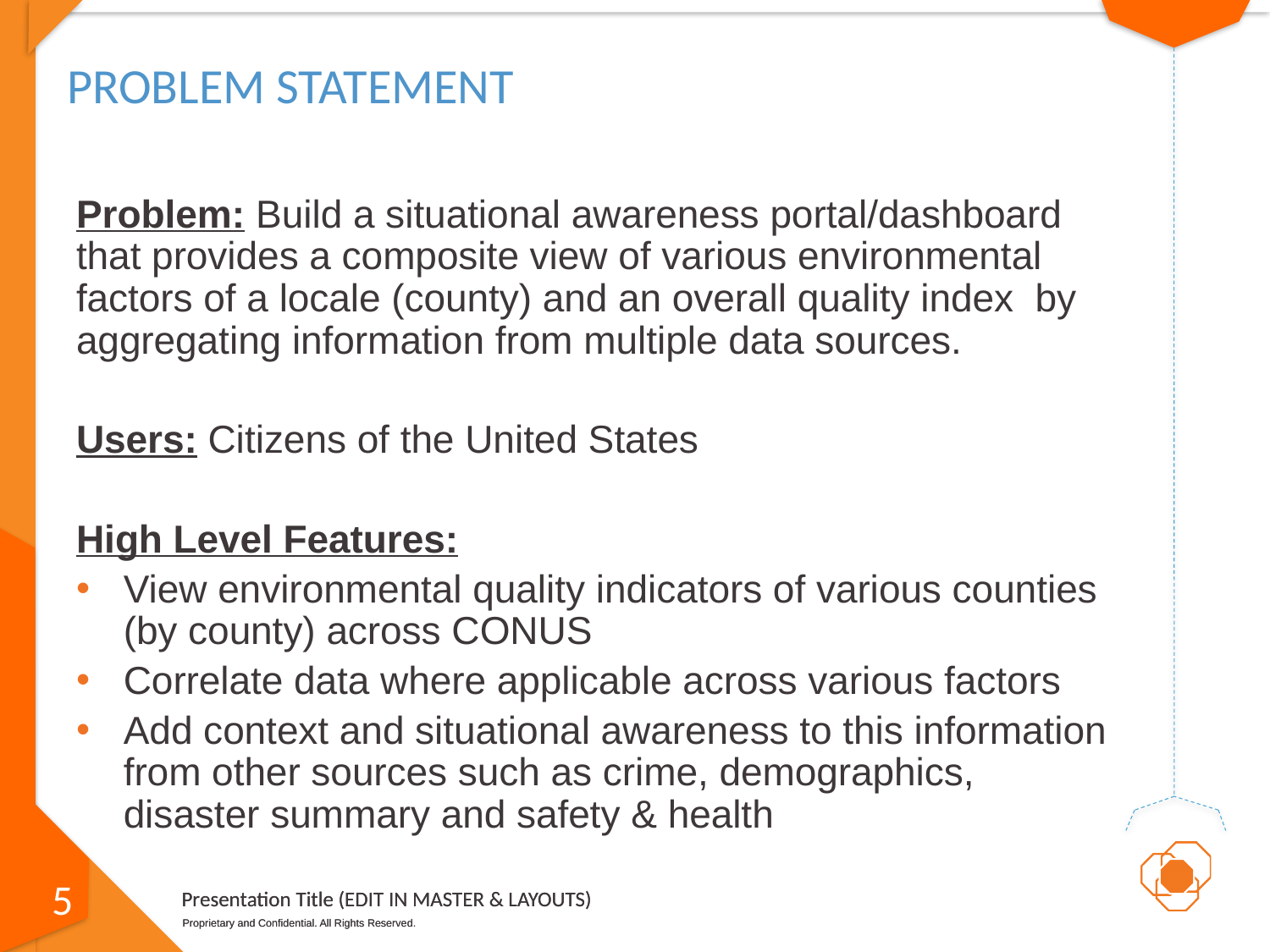

# Problem statement
Problem: Build a situational awareness portal/dashboard that provides a composite view of various environmental factors of a locale (county) and an overall quality index  by aggregating information from multiple data sources.

Users: Citizens of the United States

High Level Features:
View environmental quality indicators of various counties (by county) across CONUS
Correlate data where applicable across various factors
Add context and situational awareness to this information from other sources such as crime, demographics, disaster summary and safety & health
5